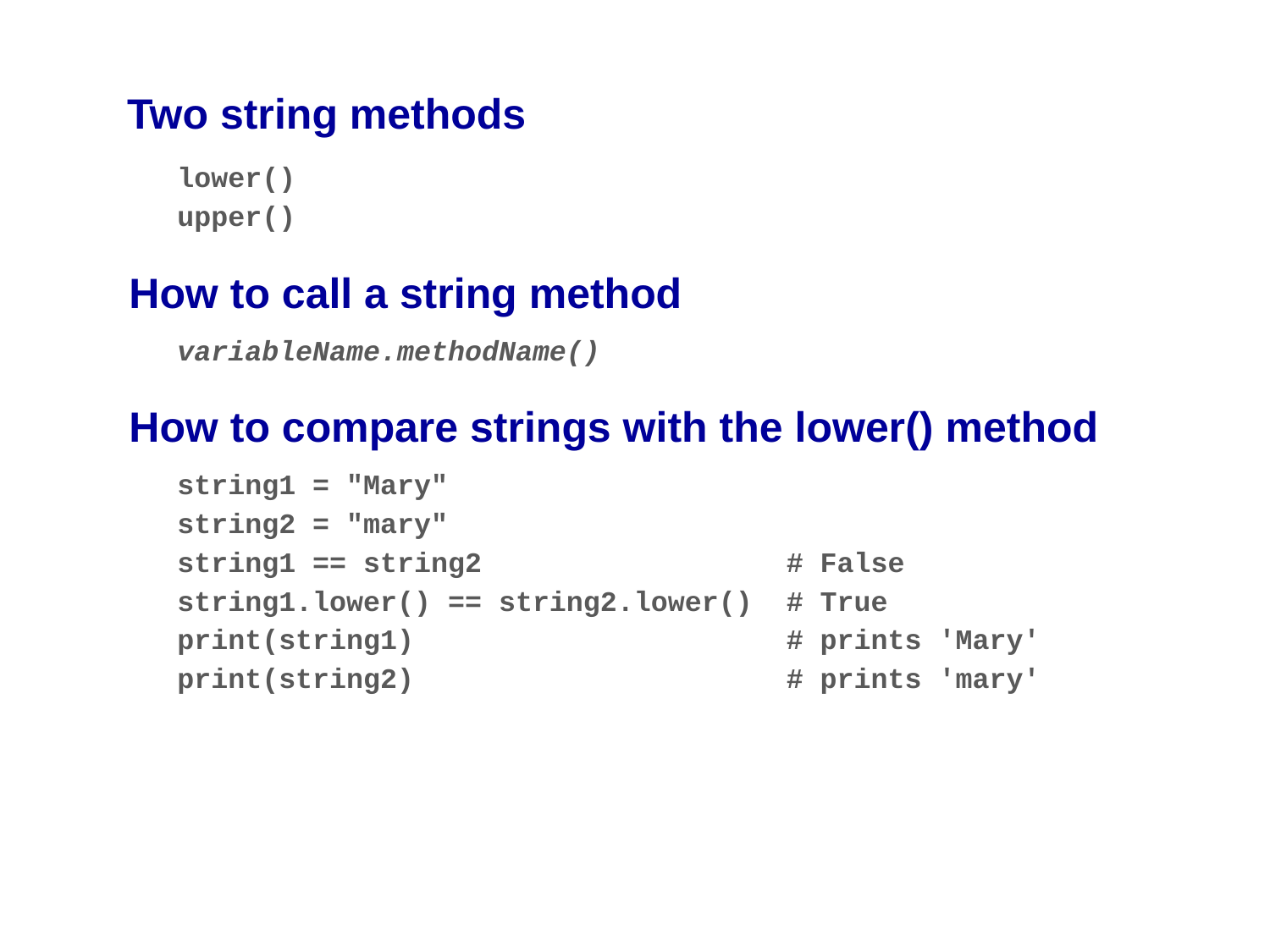

# Two string methods
lower()
upper()
How to call a string method
variableName.methodName()
How to compare strings with the lower() method
string1 = "Mary"
string2 = "mary"
string1 == string2                  # False
string1.lower() == string2.lower()  # True
print(string1)                      # prints 'Mary'
print(string2)                      # prints 'mary'

C3, Slide 10